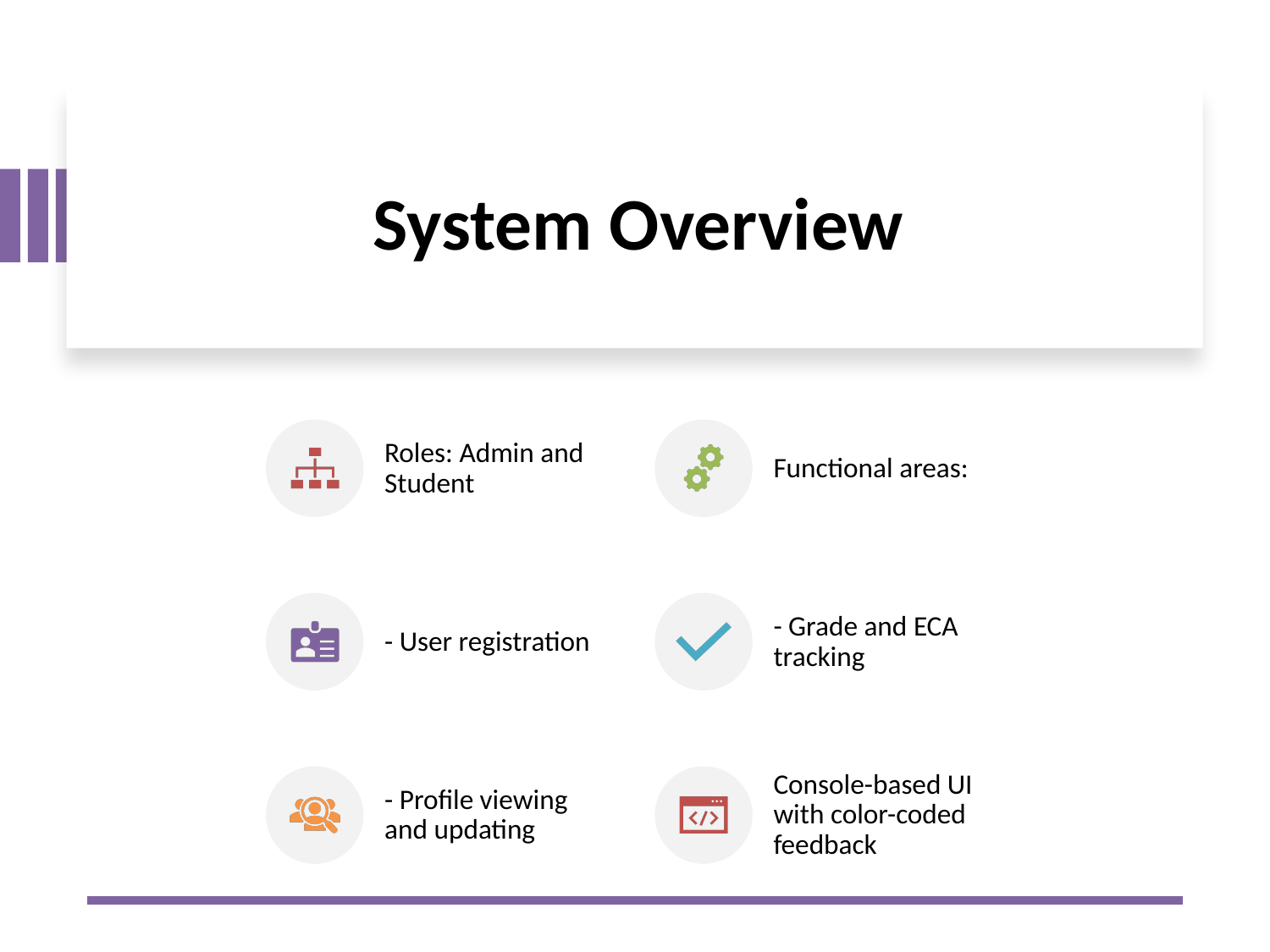

# System Overview

Roles: Admin and Student
Functional areas:
- User registration
- Grade and ECA tracking
- Profile viewing and updating
Console-based UI with color-coded feedback